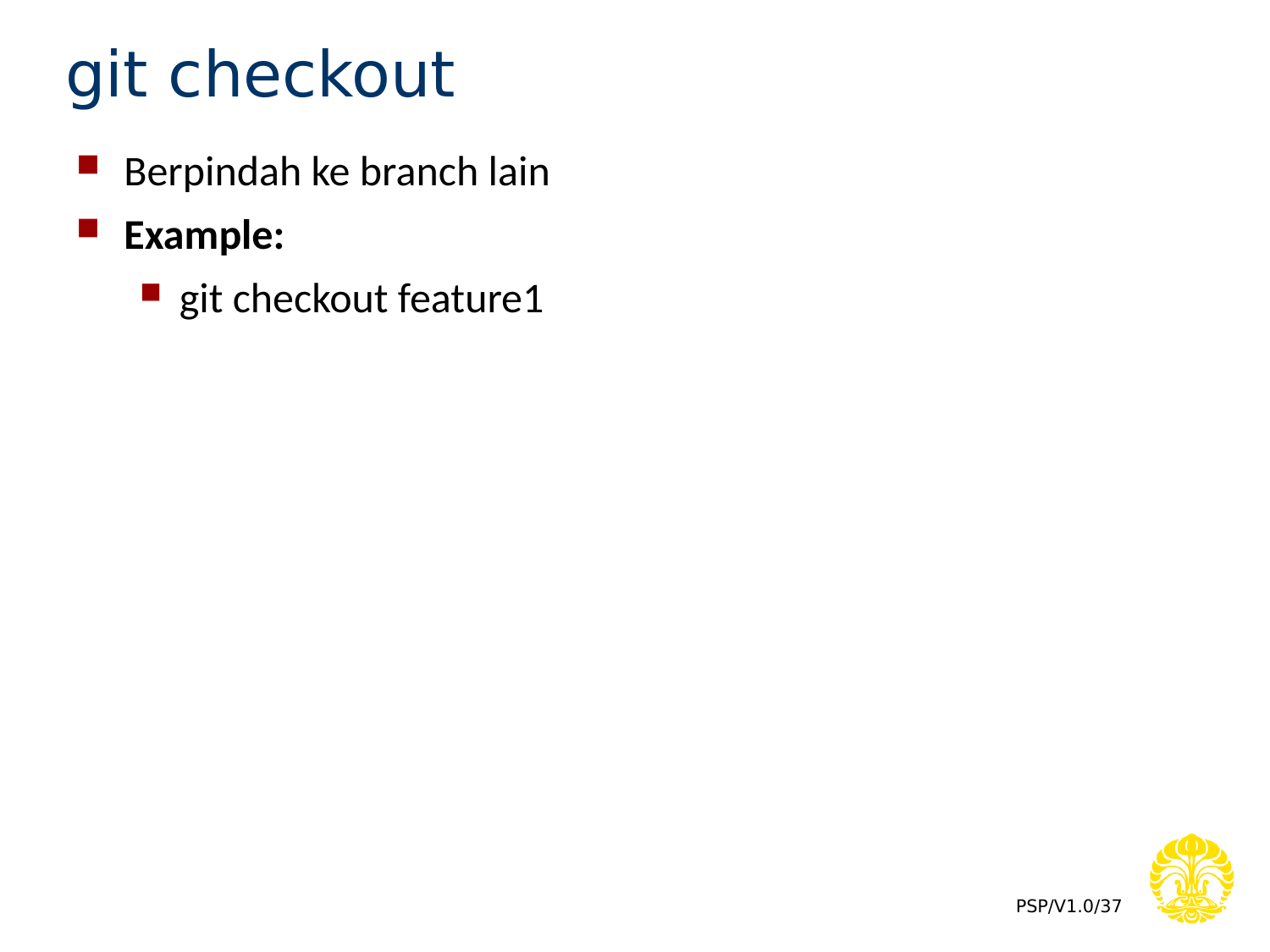

# git checkout
Berpindah ke branch lain
Example:
git checkout feature1